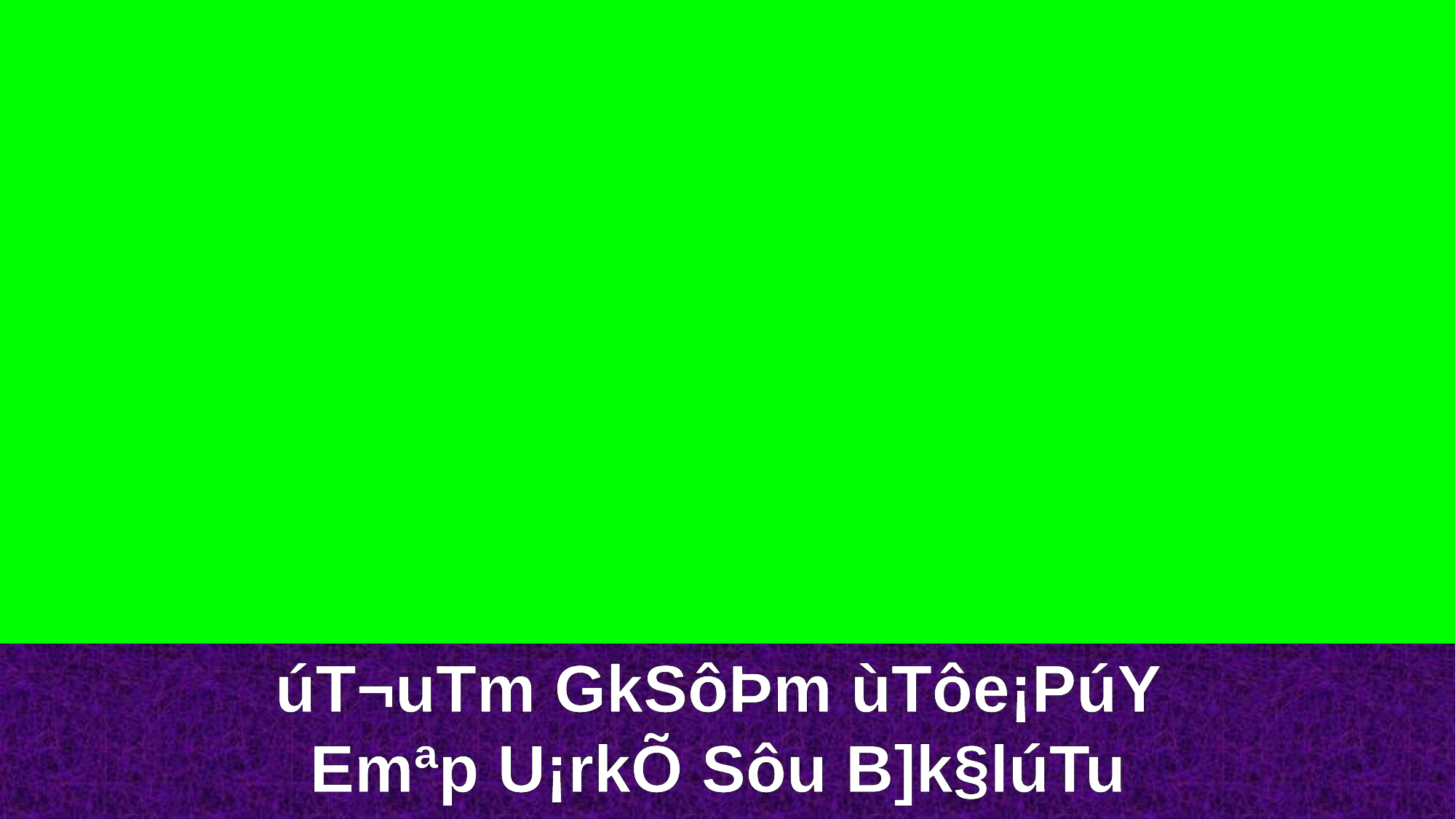

úT¬uTm GkSôÞm ùTôe¡PúY
Emªp U¡rkÕ Sôu B]k§lúTu